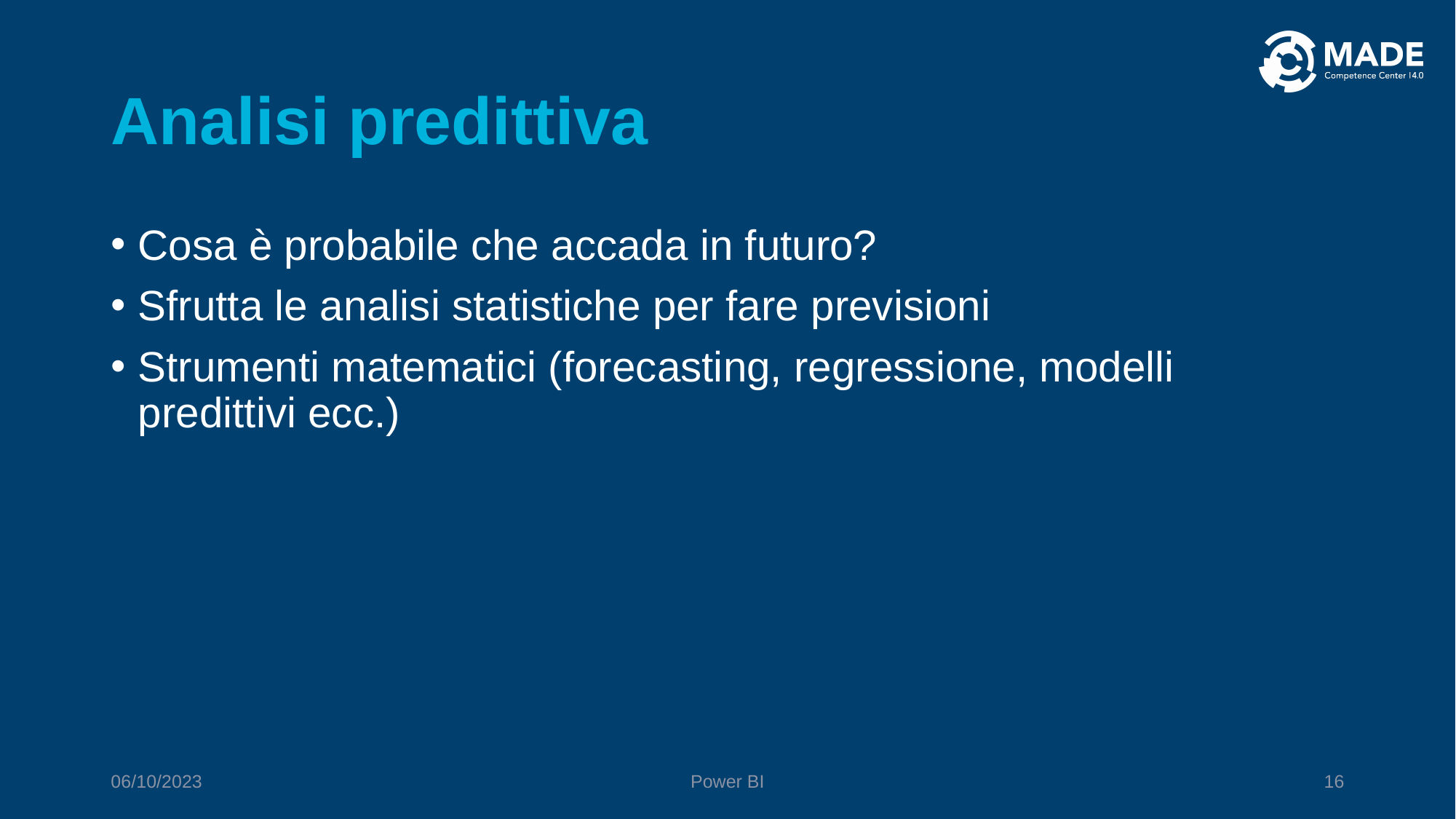

# Analisi predittiva
Cosa è probabile che accada in futuro?
Sfrutta le analisi statistiche per fare previsioni
Strumenti matematici (forecasting, regressione, modelli predittivi ecc.)
06/10/2023
Power BI
16